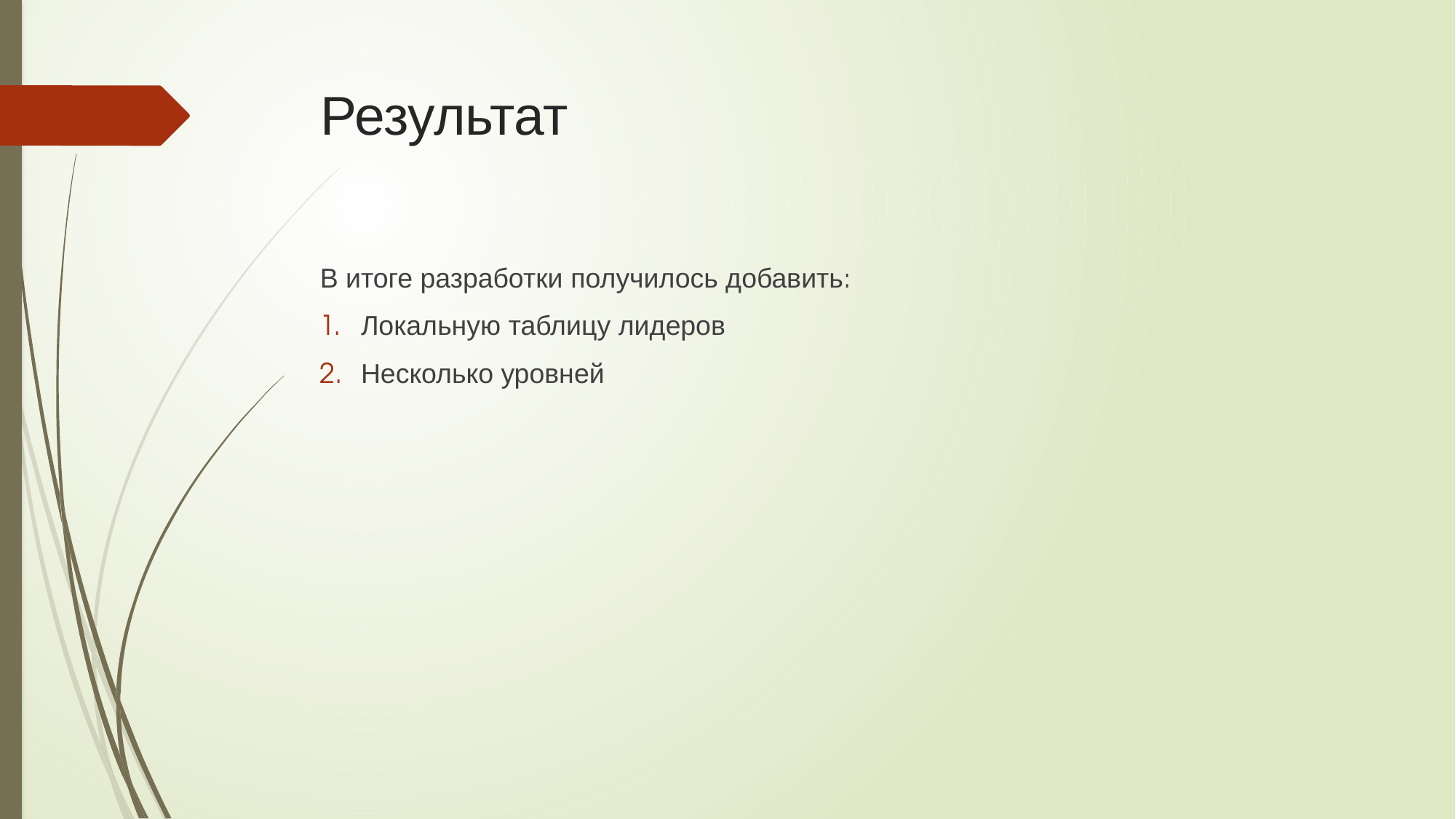

# Результат
В итоге разработки получилось добавить:
Локальную таблицу лидеров
Несколько уровней